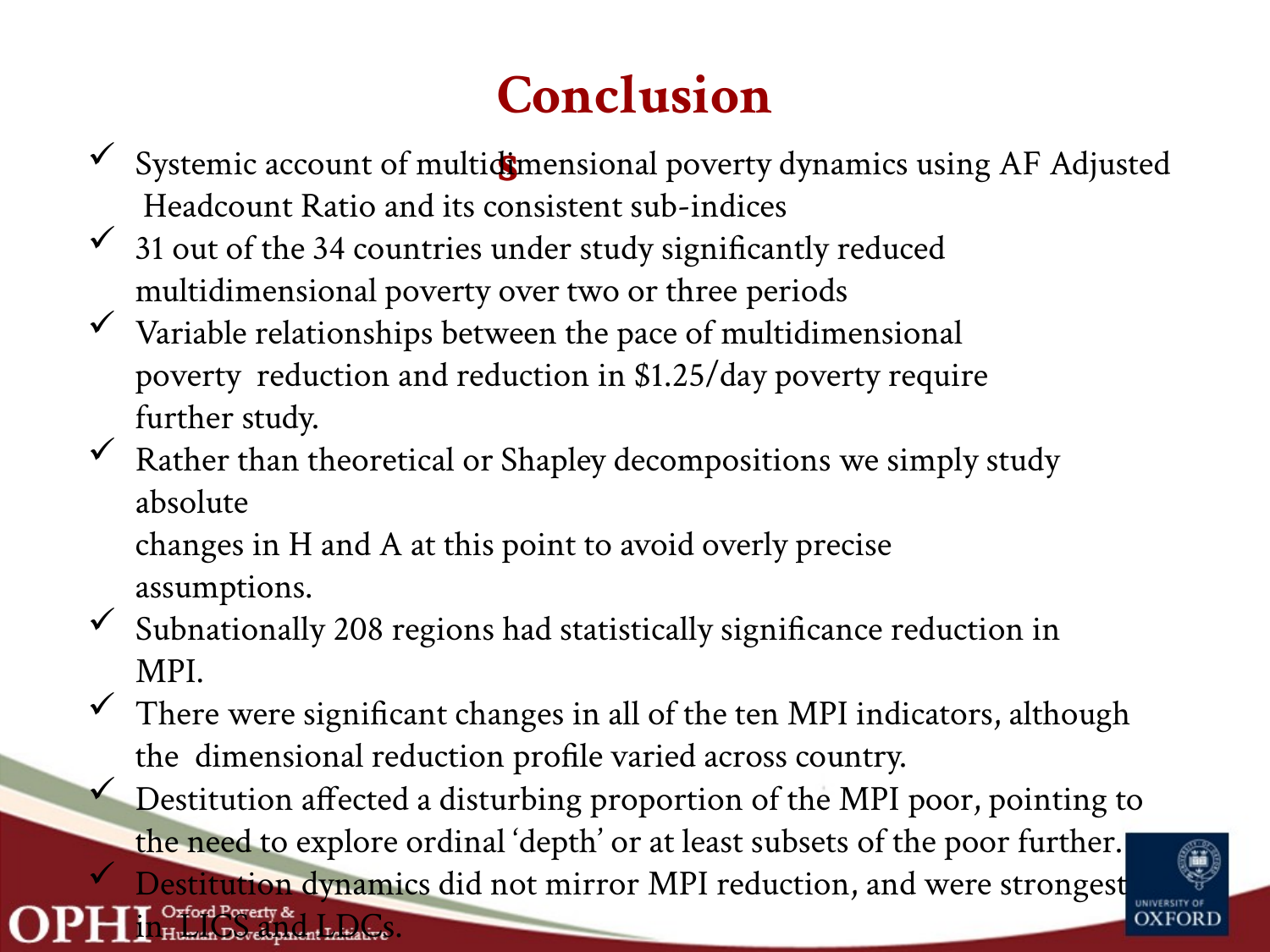

# Conclusions
Systemic account of multidimensional poverty dynamics using AF Adjusted  Headcount Ratio and its consistent sub-indices
31 out of the 34 countries under study significantly reduced
multidimensional poverty over two or three periods
Variable relationships between the pace of multidimensional poverty  reduction and reduction in $1.25/day poverty require further study.
Rather than theoretical or Shapley decompositions we simply study absolute
changes in H and A at this point to avoid overly precise assumptions.
Subnationally 208 regions had statistically significance reduction in MPI.
There were significant changes in all of the ten MPI indicators, although the  dimensional reduction profile varied across country.
Destitution affected a disturbing proportion of the MPI poor, pointing to
the need to explore ordinal ‘depth’ or at least subsets of the poor further.
Destitution dynamics did not mirror MPI reduction, and were strongest in  LICS and LDCs.